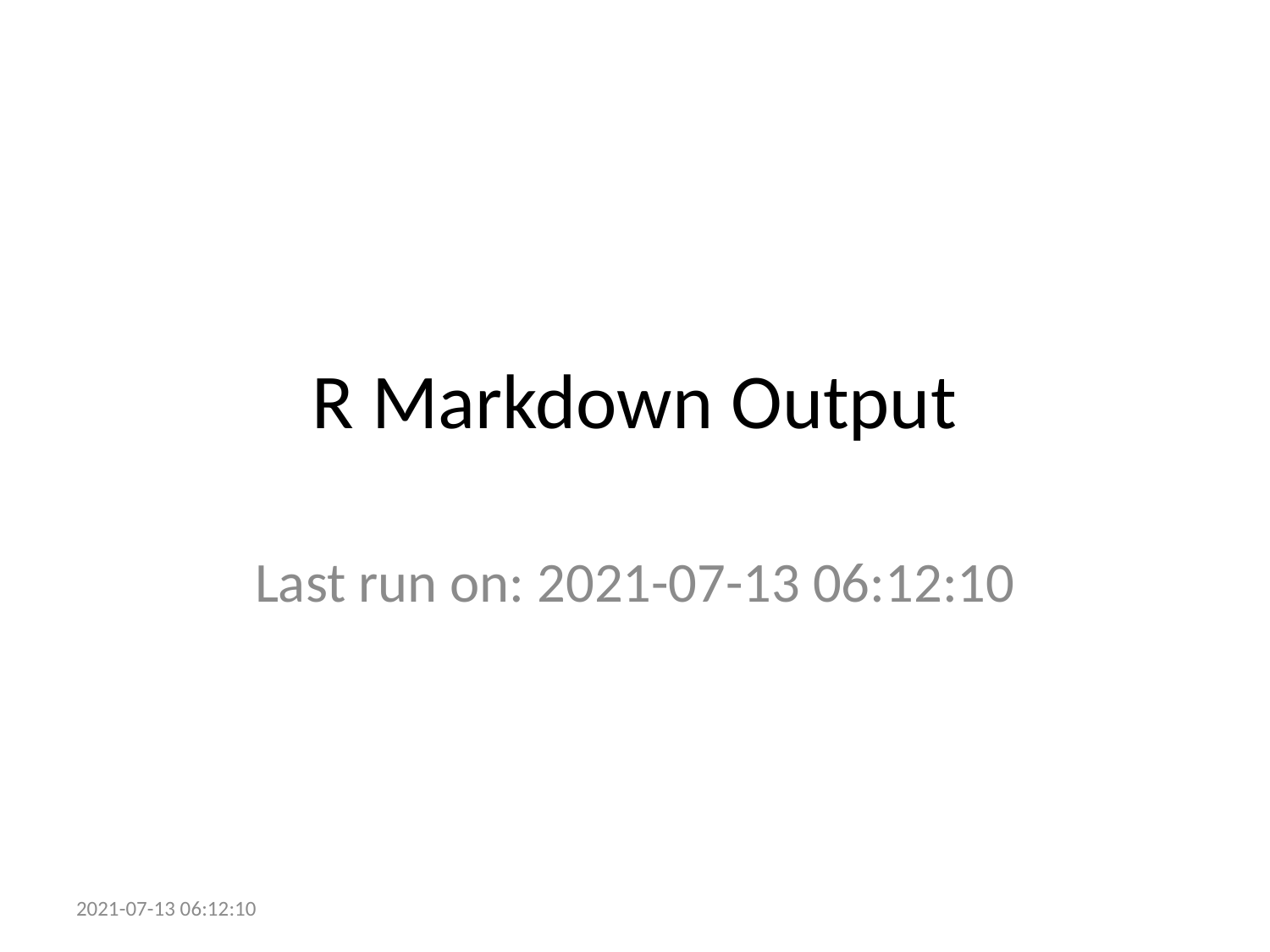

# R Markdown Output
Last run on: 2021-07-13 06:12:10
2021-07-13 06:12:10